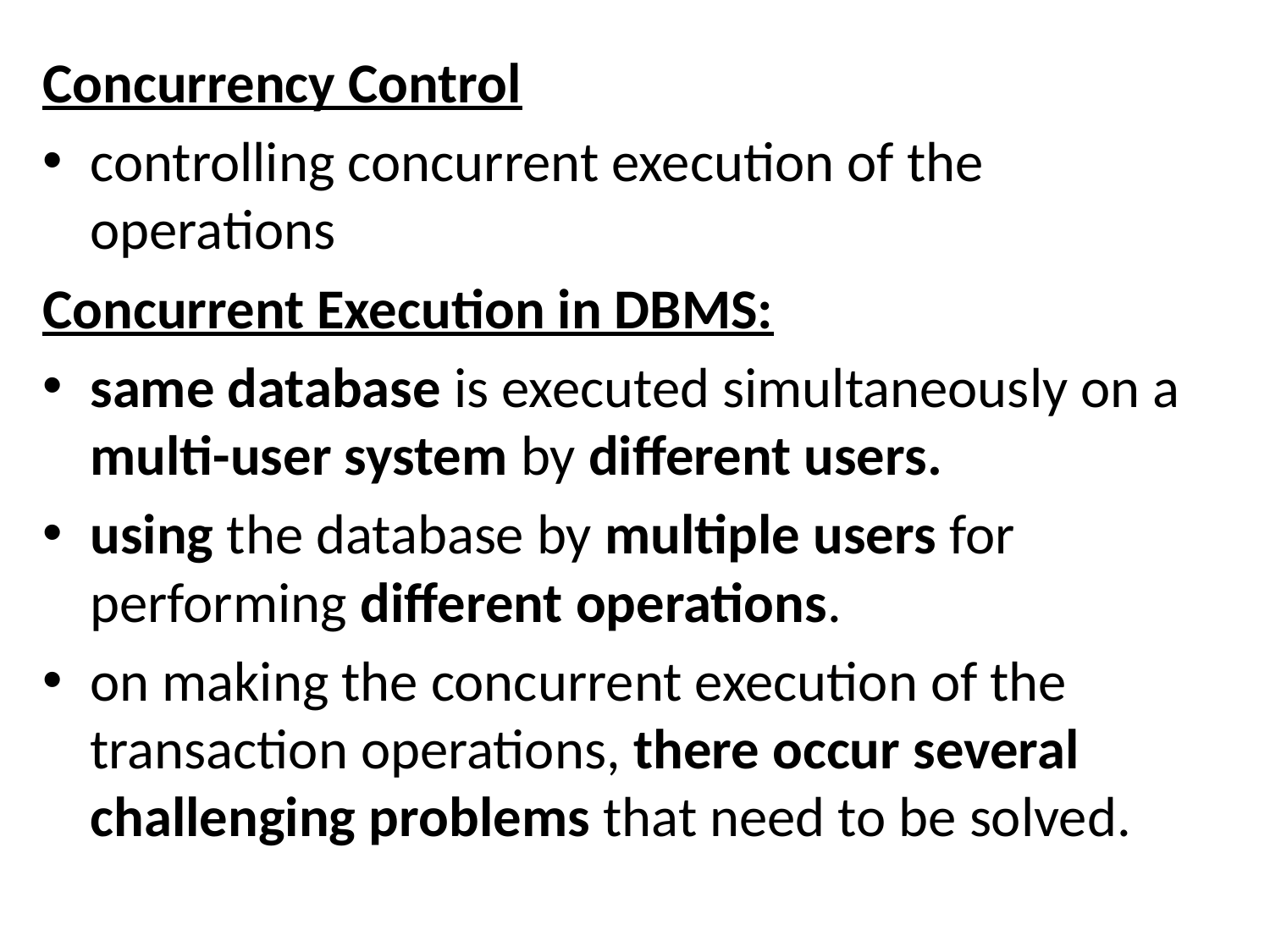

Concurrency Control
controlling concurrent execution of the operations
Concurrent Execution in DBMS:
same database is executed simultaneously on a multi-user system by different users.
using the database by multiple users for performing different operations.
on making the concurrent execution of the transaction operations, there occur several challenging problems that need to be solved.